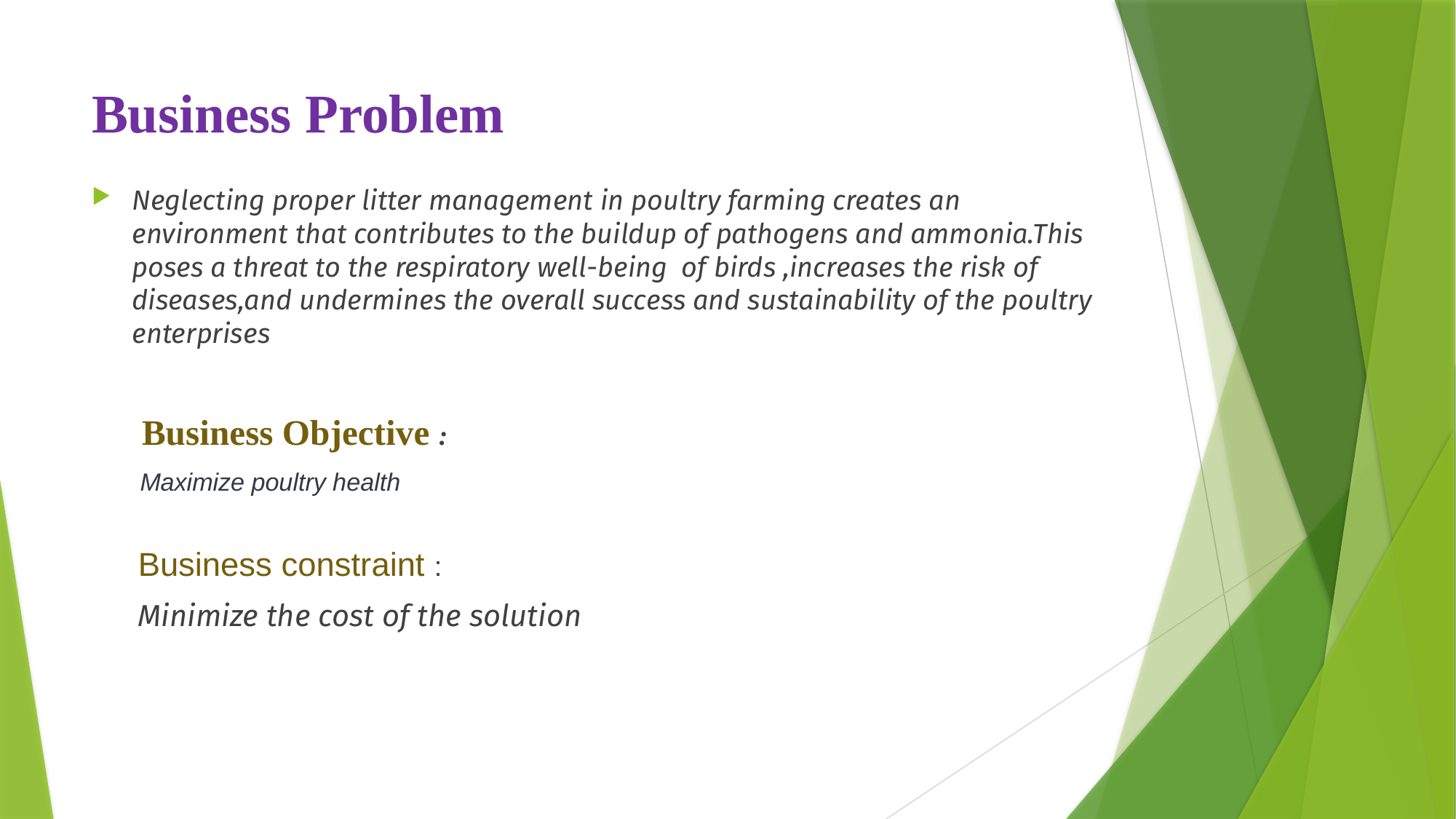

# Business Problem
Neglecting proper litter management in poultry farming creates an environment that contributes to the buildup of pathogens and ammonia.This poses a threat to the respiratory well-being  of birds ,increases the risk of diseases,and undermines the overall success and sustainability of the poultry enterprises

      Business Objective :
       Maximize poultry health
     Business constraint :
      Minimize the cost of the solution